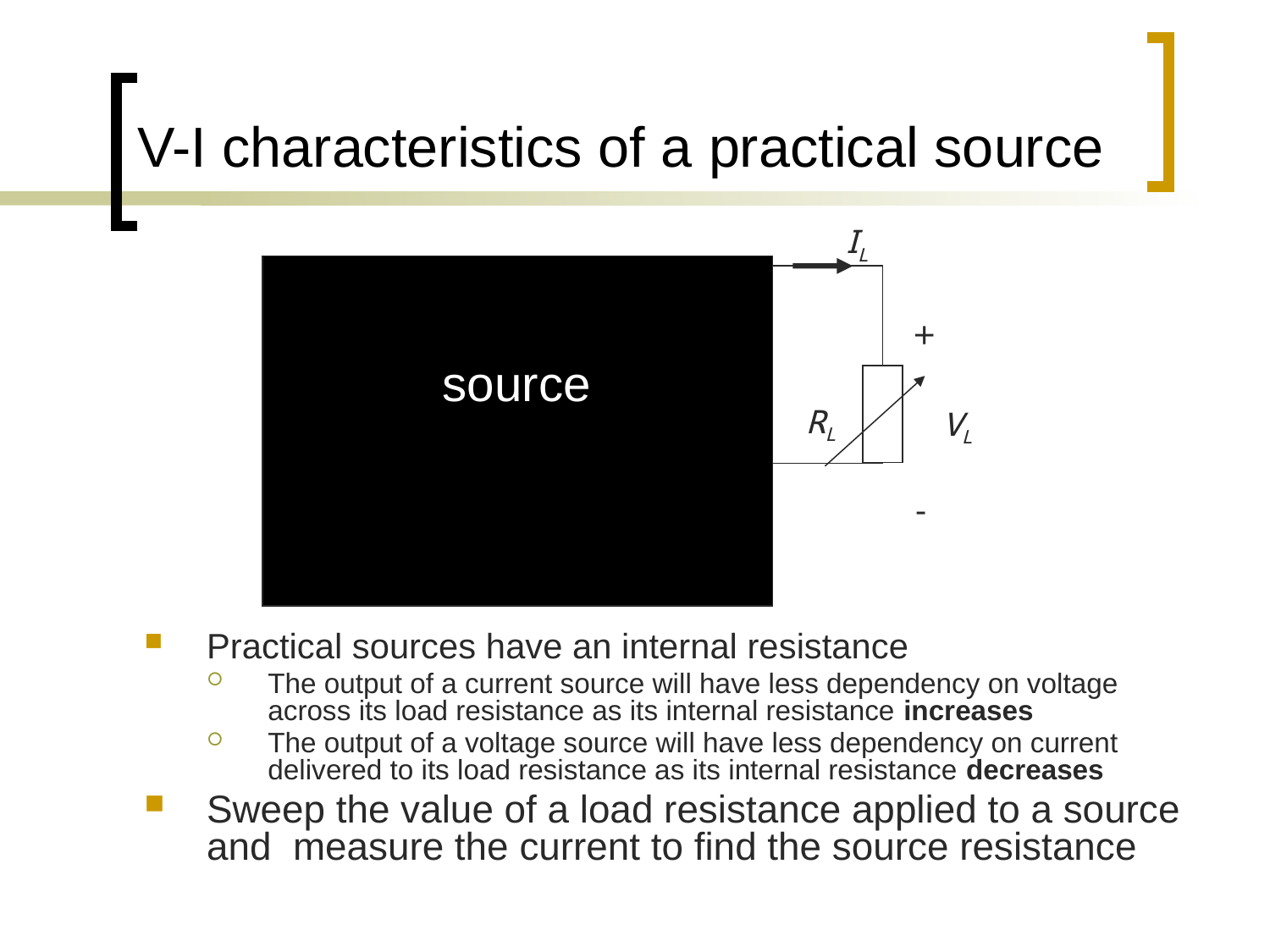

# V-I characteristics of a practical source
IL

+
source

RL
VL
-
Practical sources have an internal resistance
The output of a current source will have less dependency on voltage across its load resistance as its internal resistance increases
The output of a voltage source will have less dependency on current delivered to its load resistance as its internal resistance decreases
Sweep the value of a load resistance applied to a source and  measure the current to find the source resistance